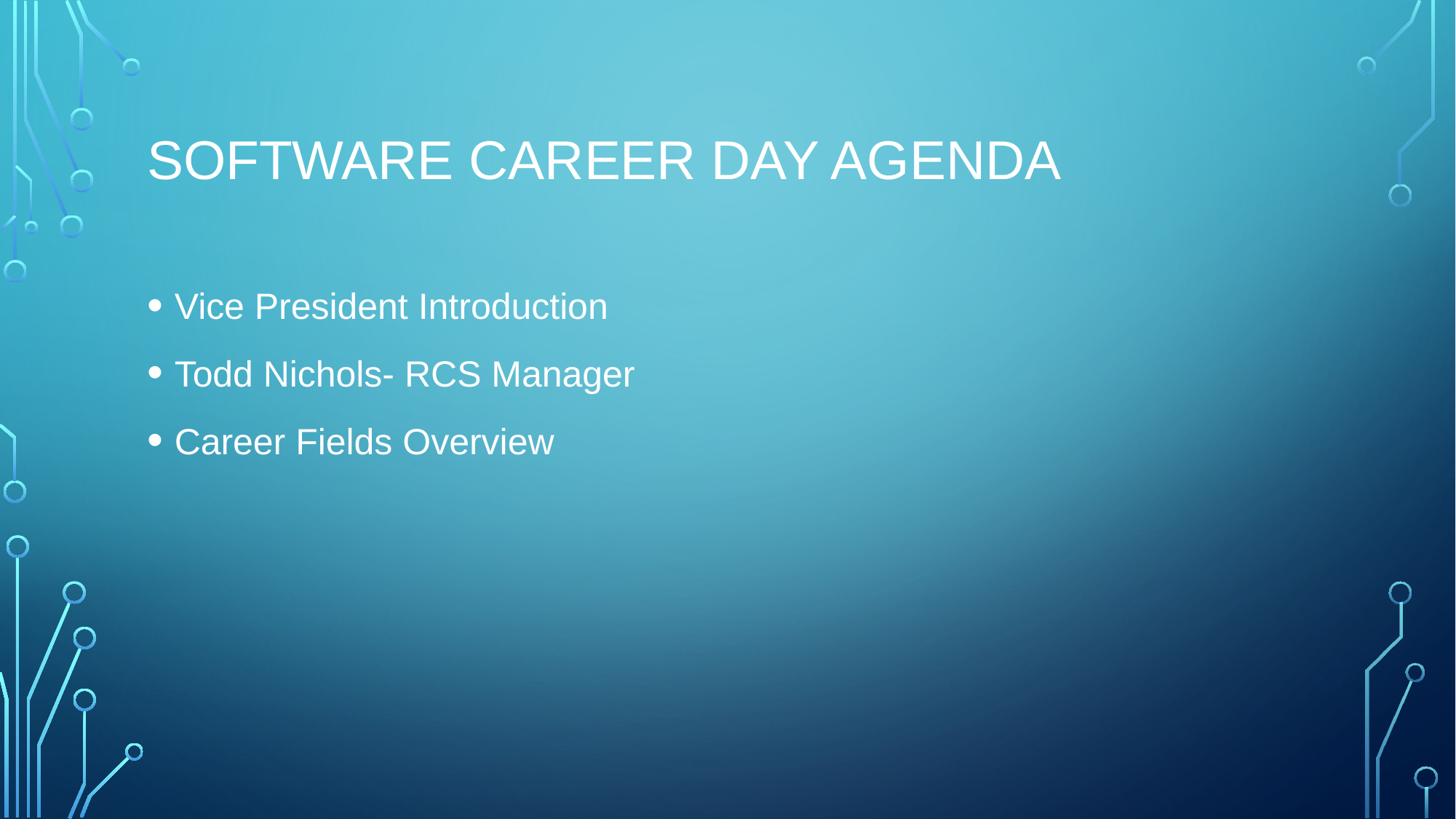

# Software Career Day Agenda
Vice President Introduction
Todd Nichols- RCS Manager
Career Fields Overview